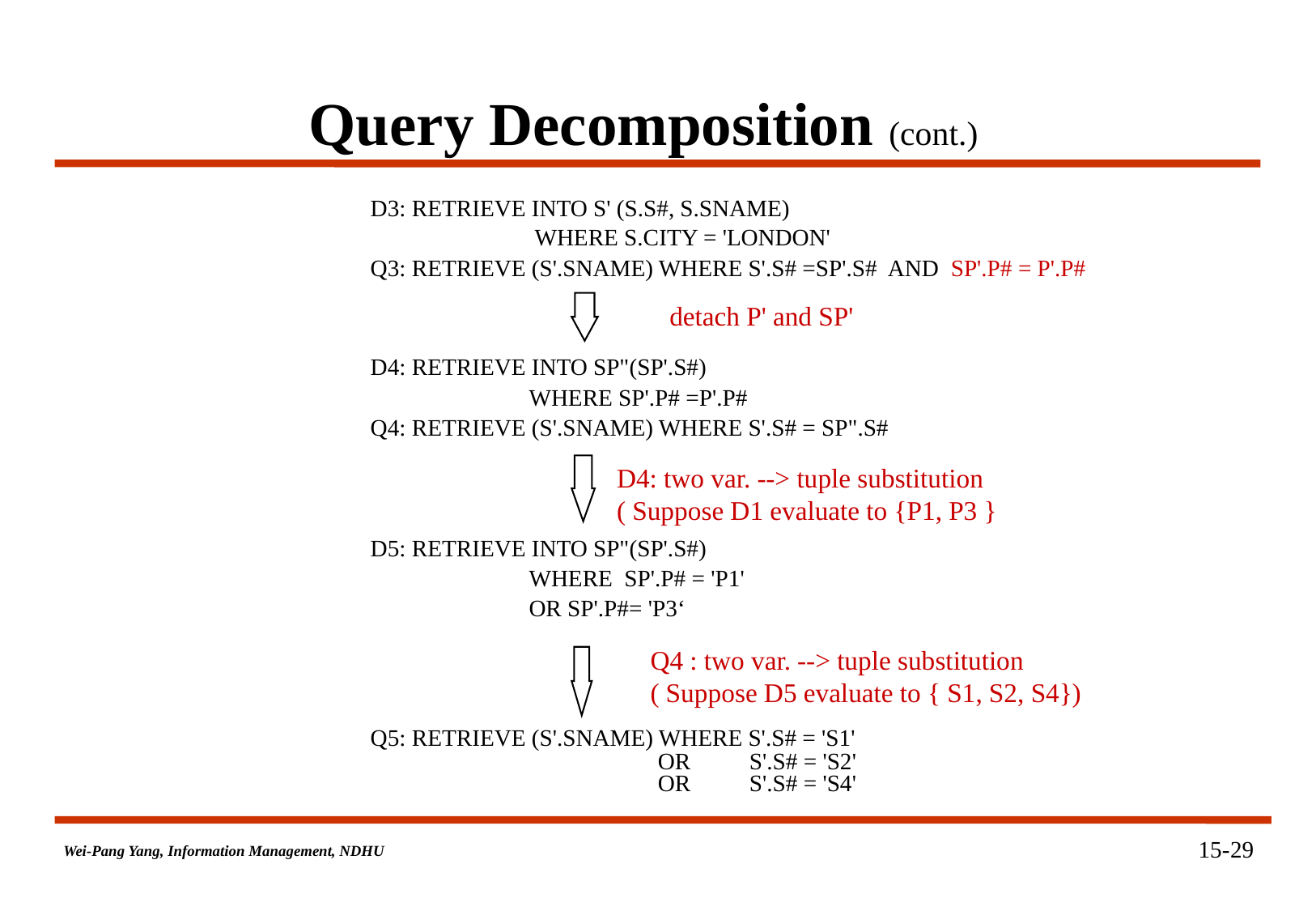

# Query Decomposition (cont.)
D3: RETRIEVE INTO S' (S.S#, S.SNAME)
                            WHERE S.CITY = 'LONDON'
Q3: RETRIEVE (S'.SNAME) WHERE S'.S# =SP'.S#  AND  SP'.P# = P'.P#

D4: RETRIEVE INTO SP"(SP'.S#)
                           WHERE SP'.P# =P'.P#
Q4: RETRIEVE (S'.SNAME) WHERE S'.S# = SP".S#

D5: RETRIEVE INTO SP"(SP'.S#)
                           WHERE  SP'.P# = 'P1'
                           OR SP'.P#= 'P3‘

Q5: RETRIEVE (S'.SNAME) WHERE S'.S# = 'S1'
                                                 OR          S'.S# = 'S2'
                                                 OR          S'.S# = 'S4'
detach P' and SP'

D4: two var. --> tuple substitution
( Suppose D1 evaluate to {P1, P3 }

Q4 : two var. --> tuple substitution
( Suppose D5 evaluate to { S1, S2, S4})

15-29